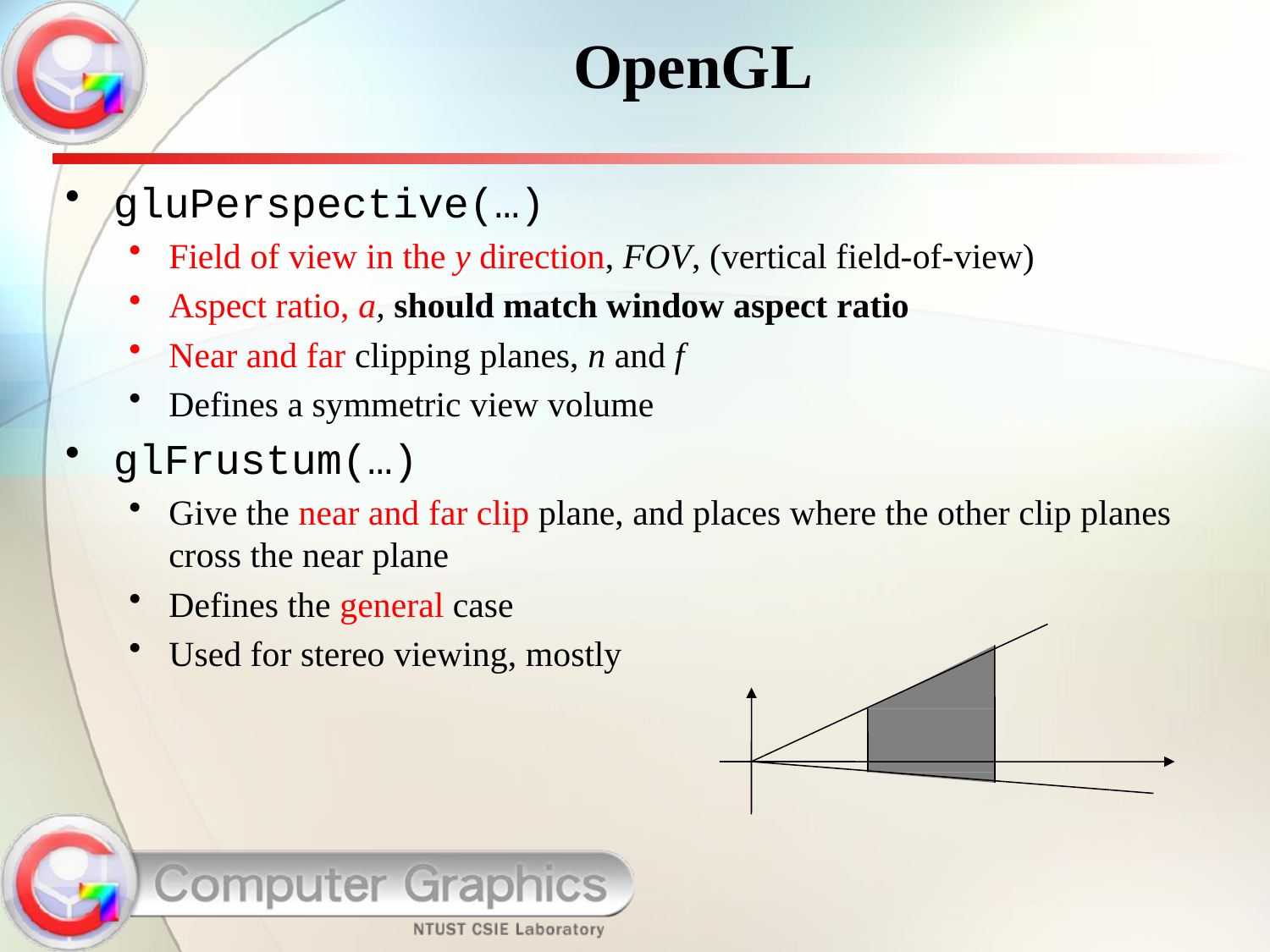

# OpenGL
gluPerspective(…)
Field of view in the y direction, FOV, (vertical field-of-view)
Aspect ratio, a, should match window aspect ratio
Near and far clipping planes, n and f
Defines a symmetric view volume
glFrustum(…)
Give the near and far clip plane, and places where the other clip planes cross the near plane
Defines the general case
Used for stereo viewing, mostly